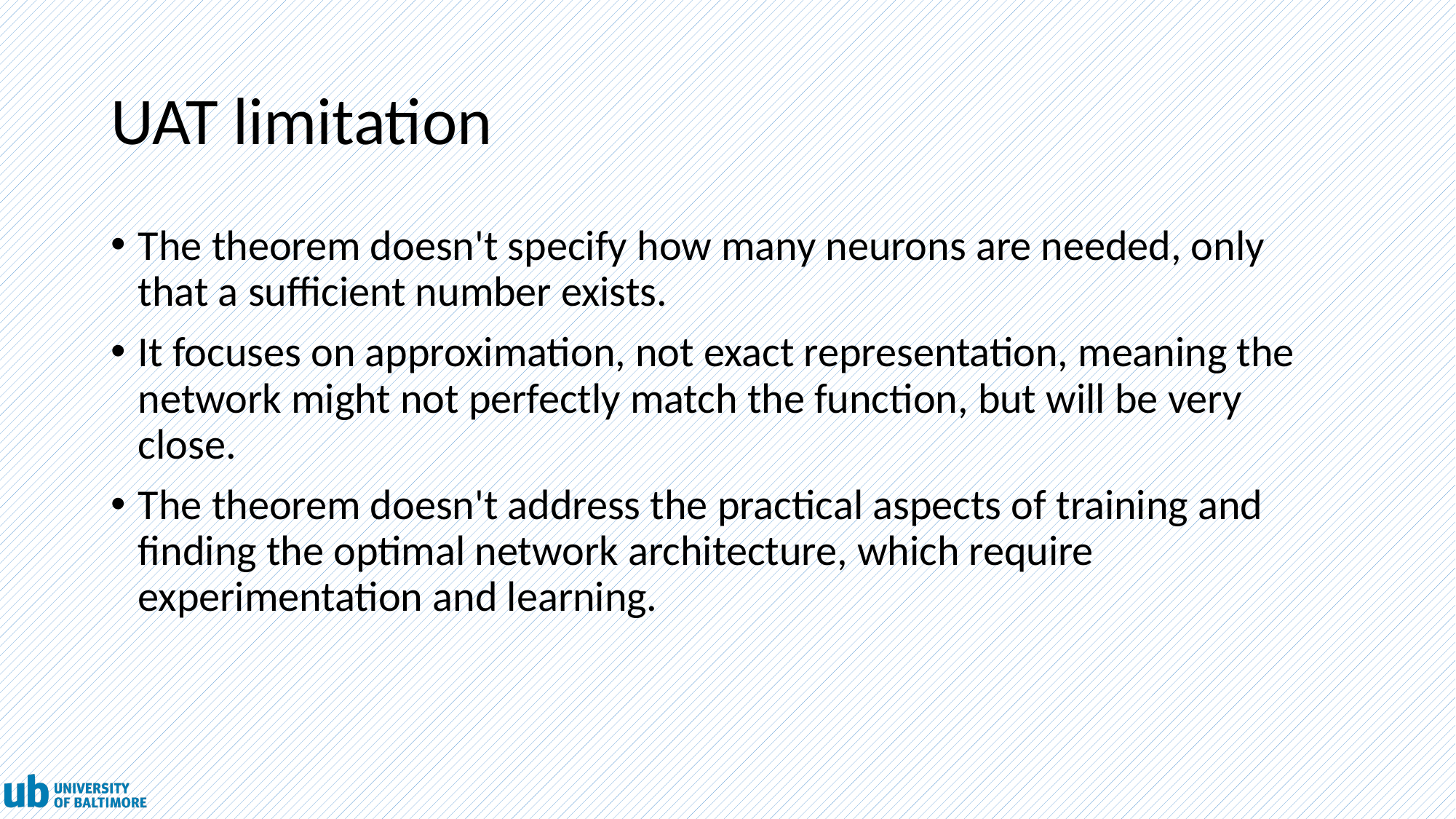

# UAT limitation
The theorem doesn't specify how many neurons are needed, only that a sufficient number exists.
It focuses on approximation, not exact representation, meaning the network might not perfectly match the function, but will be very close.
The theorem doesn't address the practical aspects of training and finding the optimal network architecture, which require experimentation and learning.